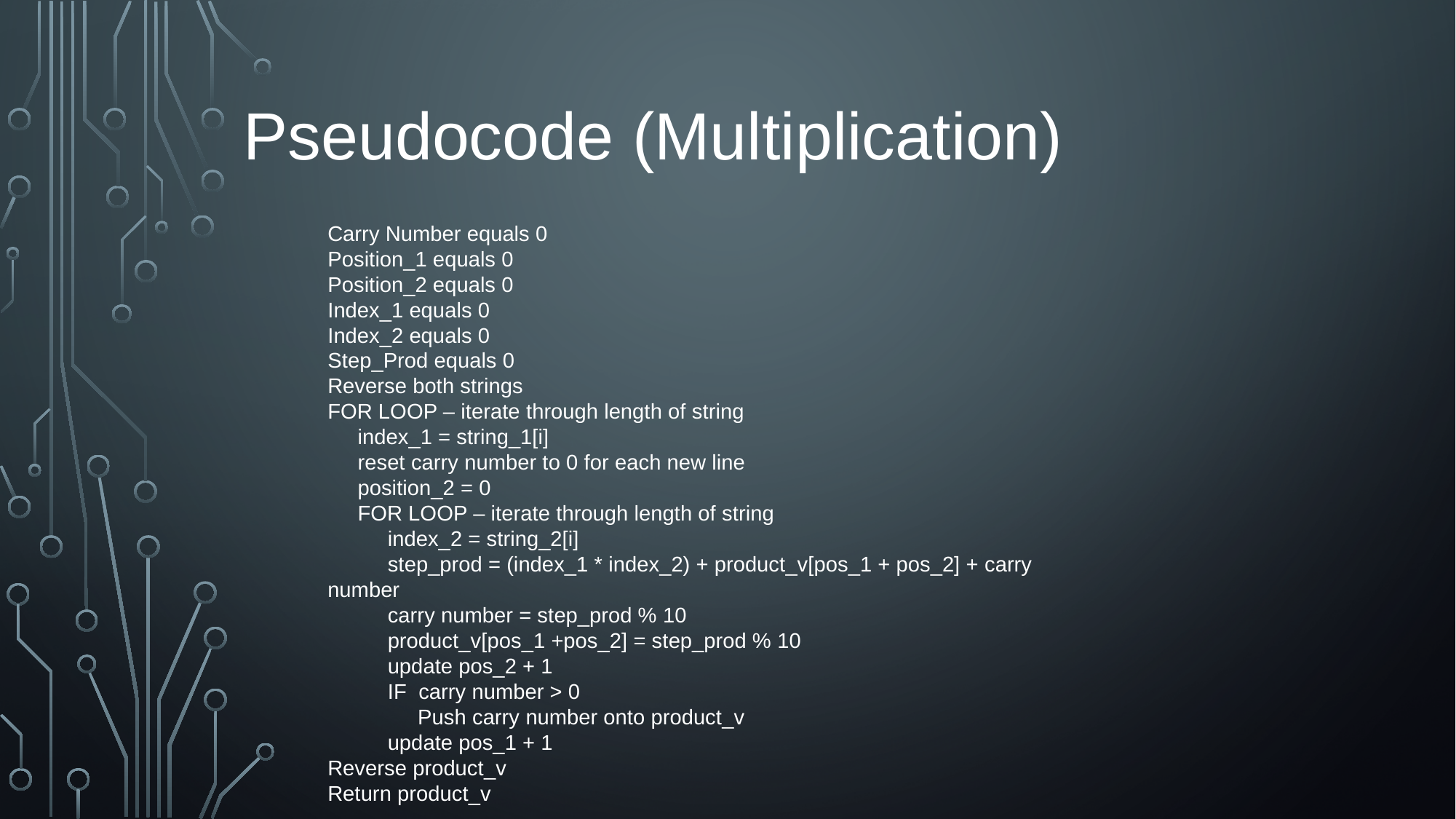

# Pseudocode (Multiplication)
Carry Number equals 0
Position_1 equals 0
Position_2 equals 0
Index_1 equals 0
Index_2 equals 0
Step_Prod equals 0
Reverse both strings
FOR LOOP – iterate through length of string
     index_1 = string_1[i]
     reset carry number to 0 for each new line
     position_2 = 0
     FOR LOOP – iterate through length of string
          index_2 = string_2[i]
          step_prod = (index_1 * index_2) + product_v[pos_1 + pos_2] + carry number
          carry number = step_prod % 10
          product_v[pos_1 +pos_2] = step_prod % 10
          update pos_2 + 1
          IF  carry number > 0
               Push carry number onto product_v
          update pos_1 + 1
Reverse product_v
Return product_v